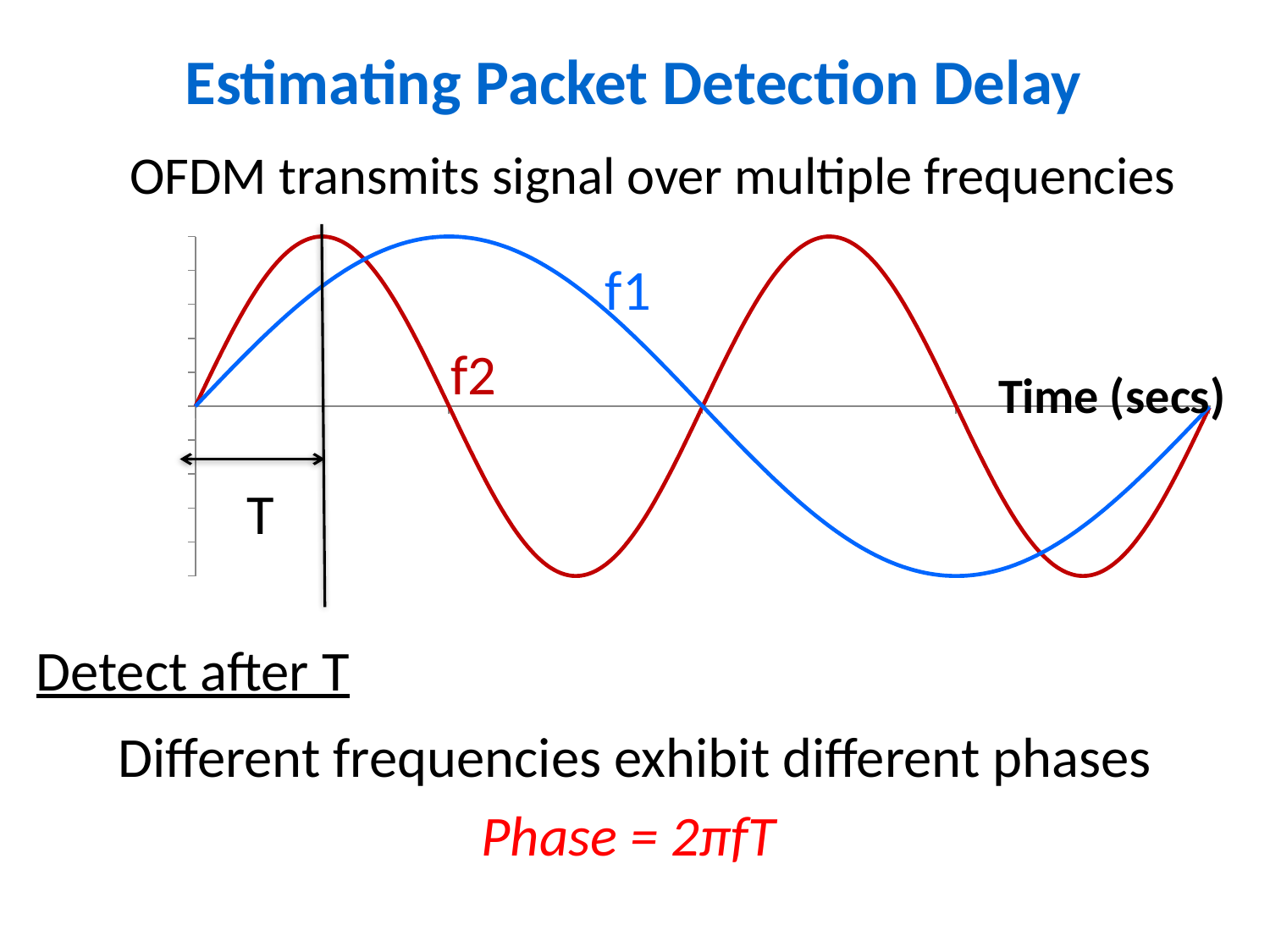

# Estimating Packet Detection Delay
   OFDM transmits signal over multiple frequencies

### Chart

| Category |  |  |
|---|---|---|
f1
f2
T
Detect after T

Different frequencies exhibit different phases
Phase = 2πfT